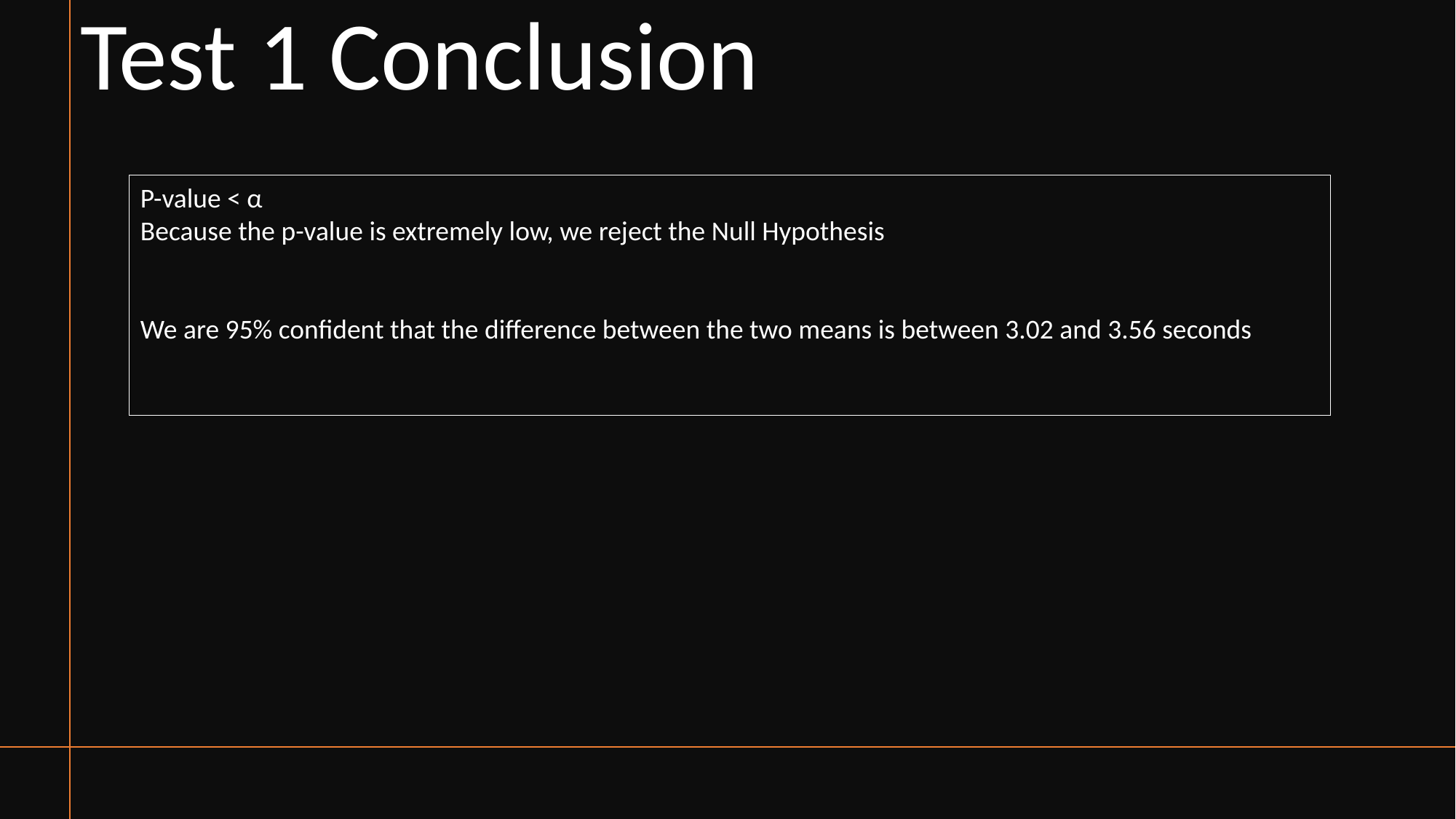

# Test 1 Conclusion
P-value < α
Because the p-value is extremely low, we reject the Null Hypothesis

We are 95% confident that the difference between the two means is between 3.02 and 3.56 seconds